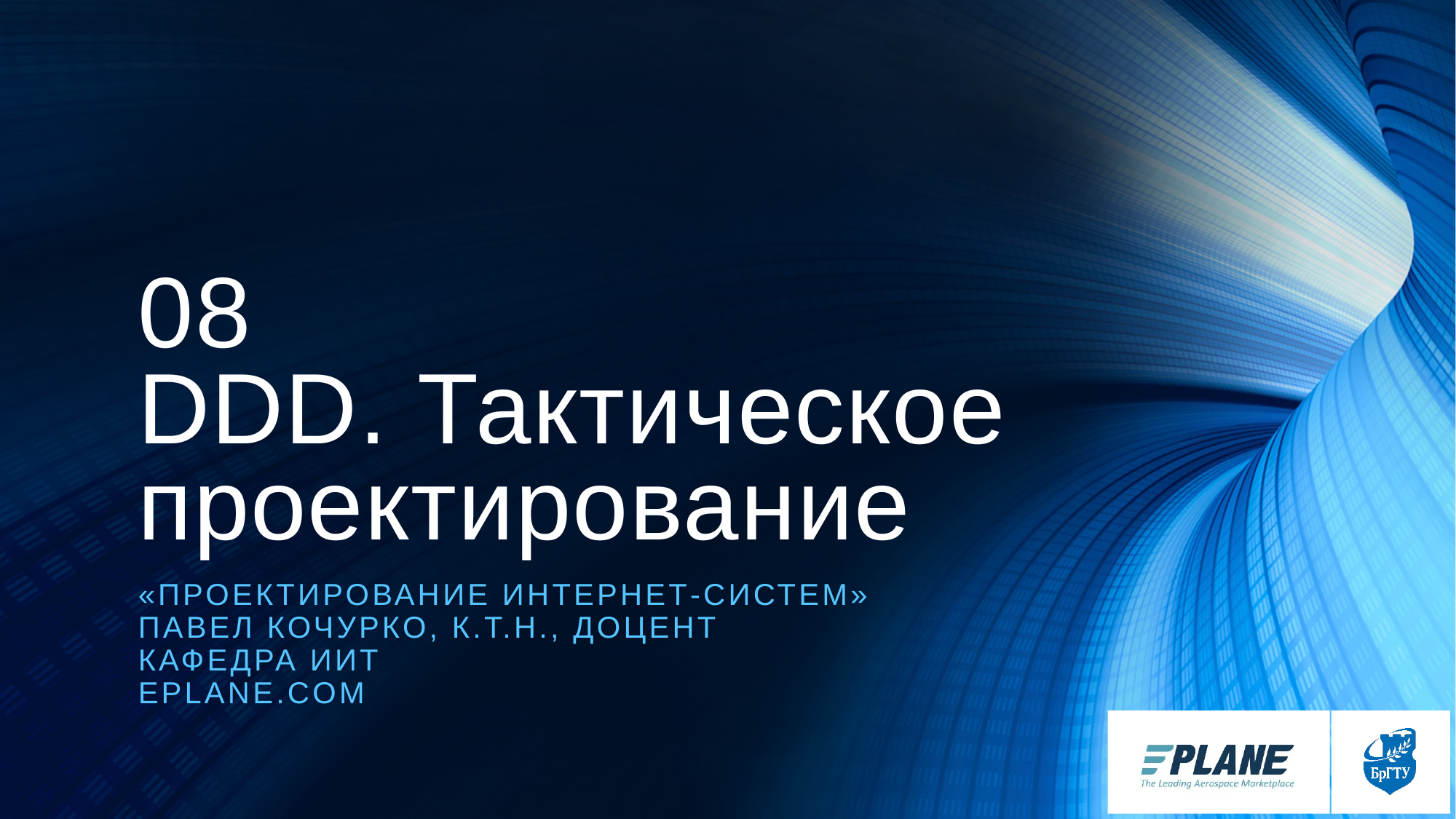

# 08 DDD. Тактическое проектирование
«Проектирование интернет-систем»
Павел кочурко, к.т.н., доцент
Кафедра иит
Eplane.com